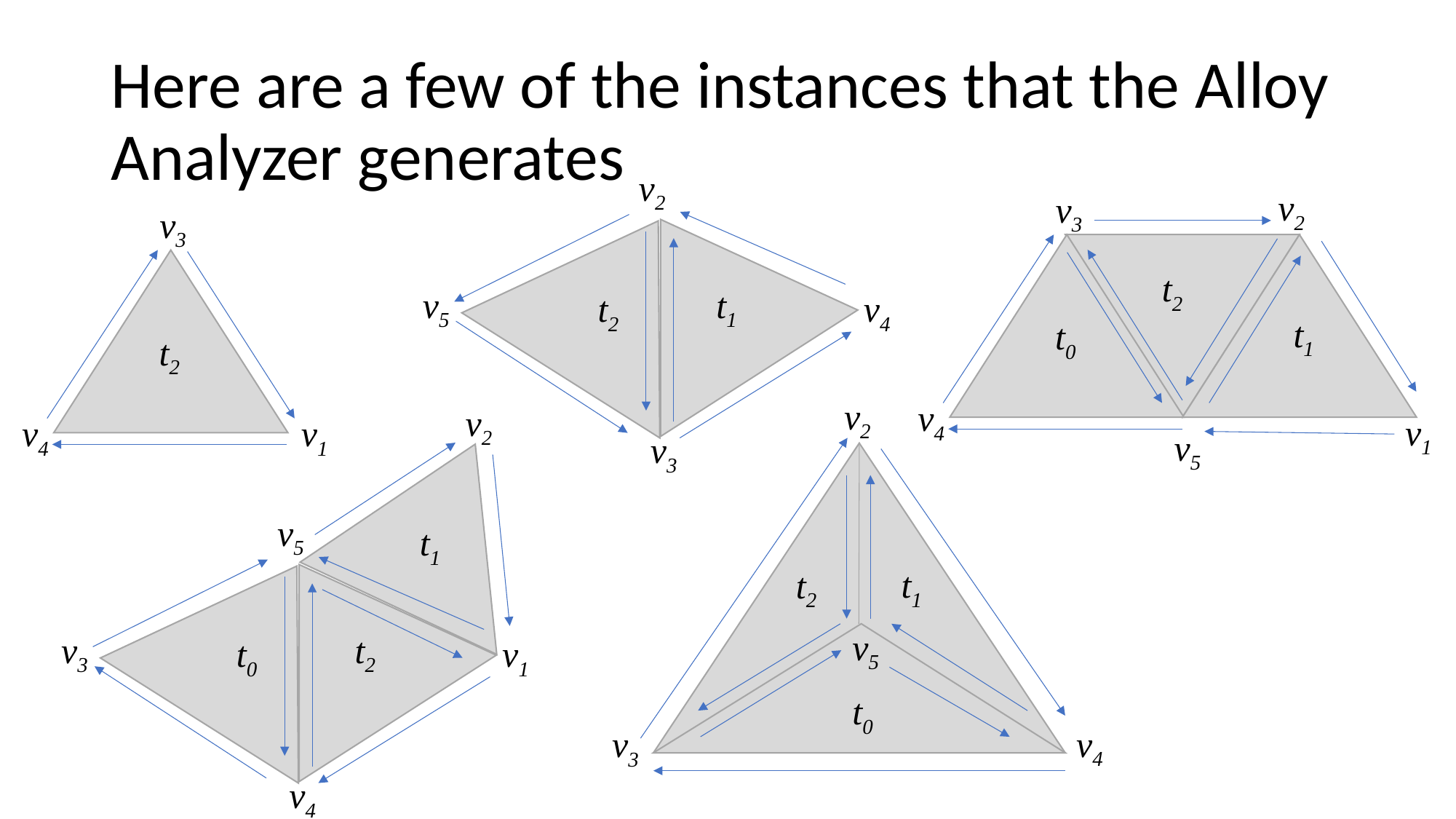

# Here are a few of the instances that the Alloy Analyzer generates
v2

v5
t1
t2
v4
v3
v2
v3

t2
t1
t0
v4
v1
v5
v3

t2
v4
v1
v2

t1
t2
v5

t0
v4
v3
v2

v5
t1

v3
t2
t0
v1
v4